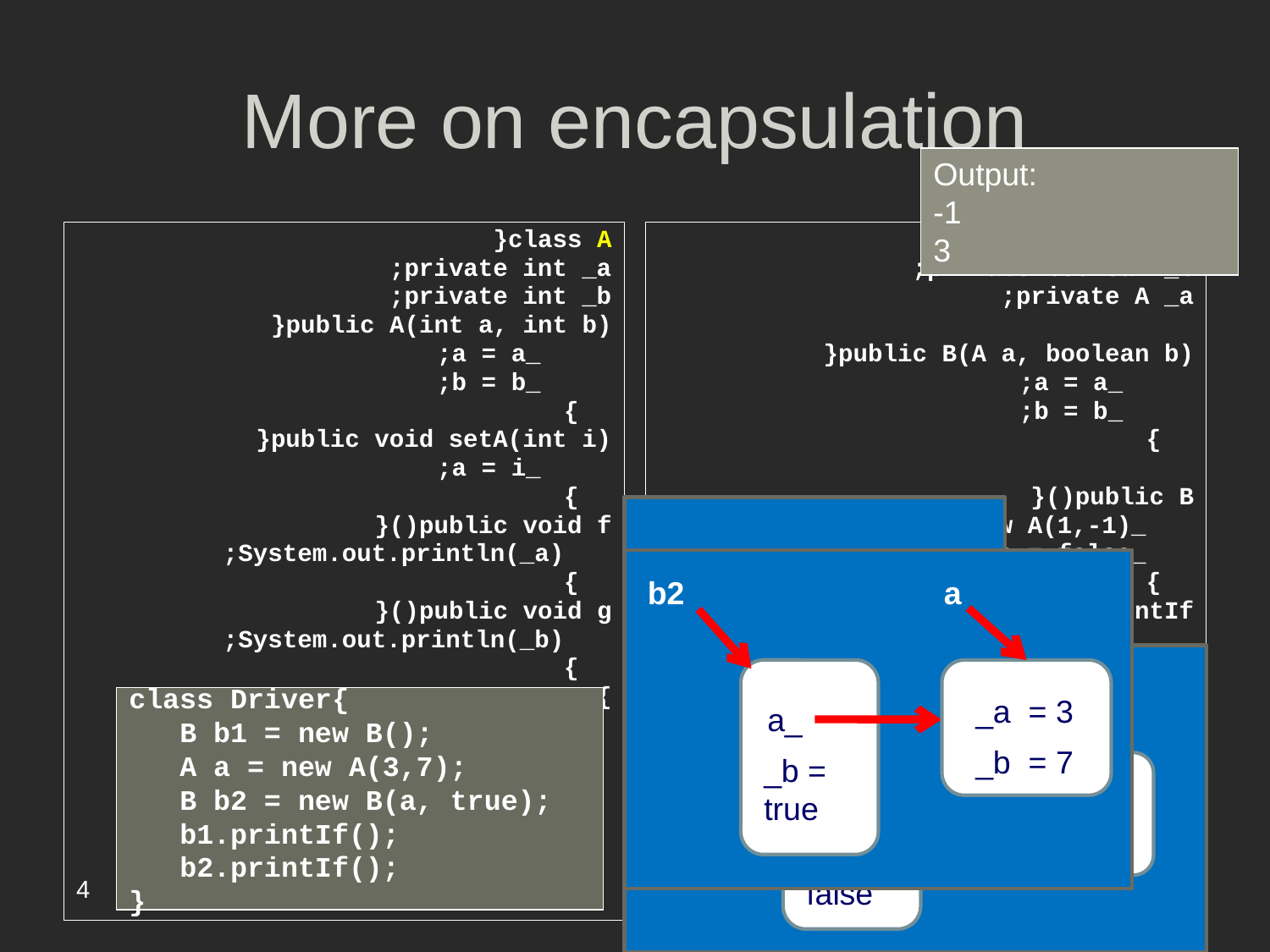

# More on encapsulation
Output:
-1
3
class A{
	private int _a;
	private int _b;
	public A(int a, int b){
		_a = a;
		_b = b;
	}
	public void setA(int i){
		_a = i;
	}
	public void f(){
		System.out.println(_a);
	}
	public void g(){
		System.out.println(_b);
	}
}

class B{
	private boolean _b;
	private A _a;

	public B(A a, boolean b){
		_a = a;
		_b = b;
	}

	public B(){
		_a = new A(1,-1);
		_b = false;
	}
	public void printIf(){
		if (_b){
		  _a.f();
		}
		else{
		  _a.g();
	}
}

a

_a  = 3
_b  = 7

b2
a

_a  = 3
_a
_b  = 7
_b = true

b1

_a  = 1
_a
_b  = -1
_b = false
class Driver{
   B b1 = new B();
   A a = new A(3,7);
   B b2 = new B(a, true);
   b1.printIf();
   b2.printIf();
}
4